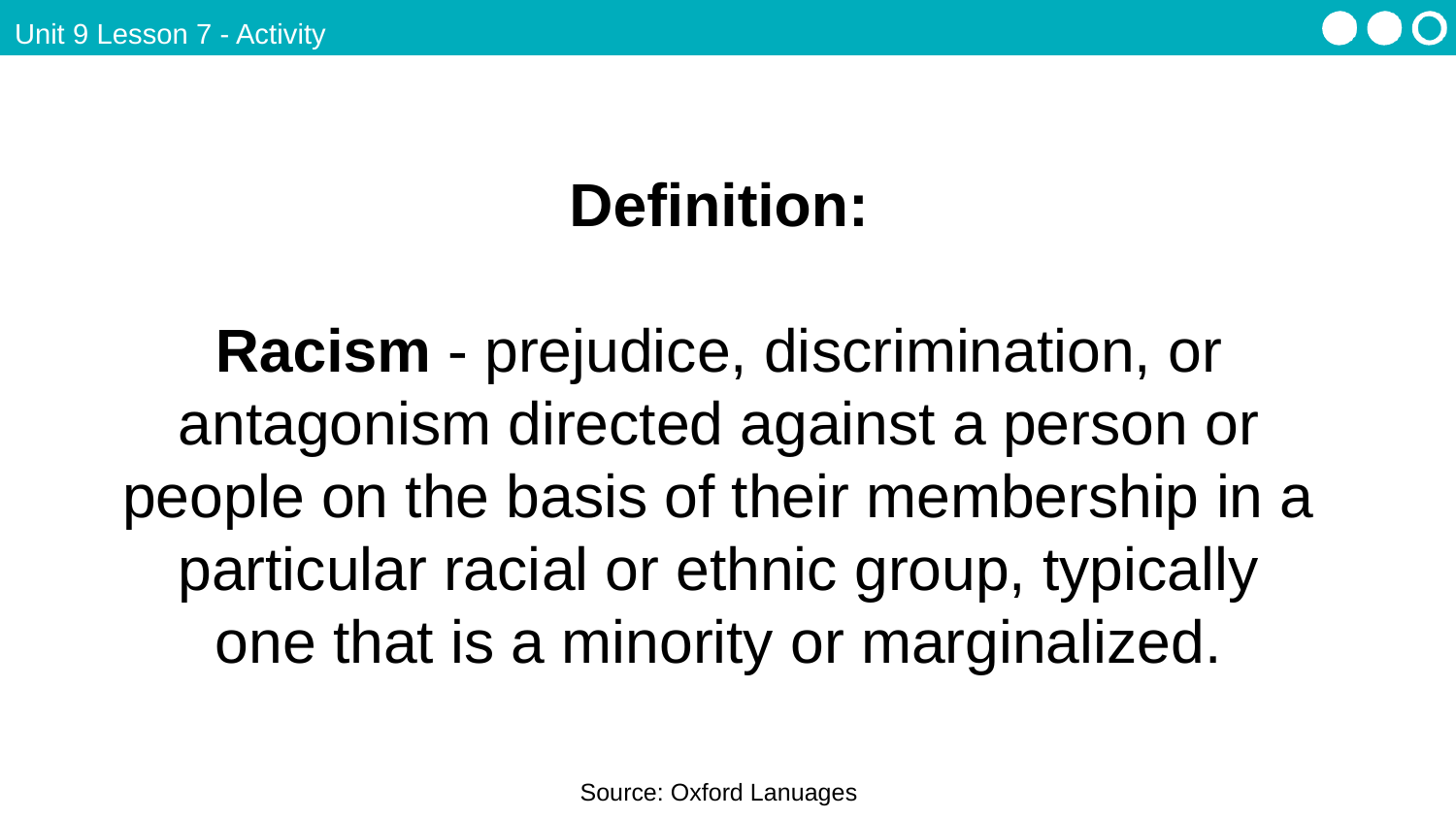

Unit 9 Lesson 7 - Activity

Definition:

Racism - prejudice, discrimination, or antagonism directed against a person or people on the basis of their membership in a particular racial or ethnic group, typically one that is a minority or marginalized.

Source: Oxford Lanuages